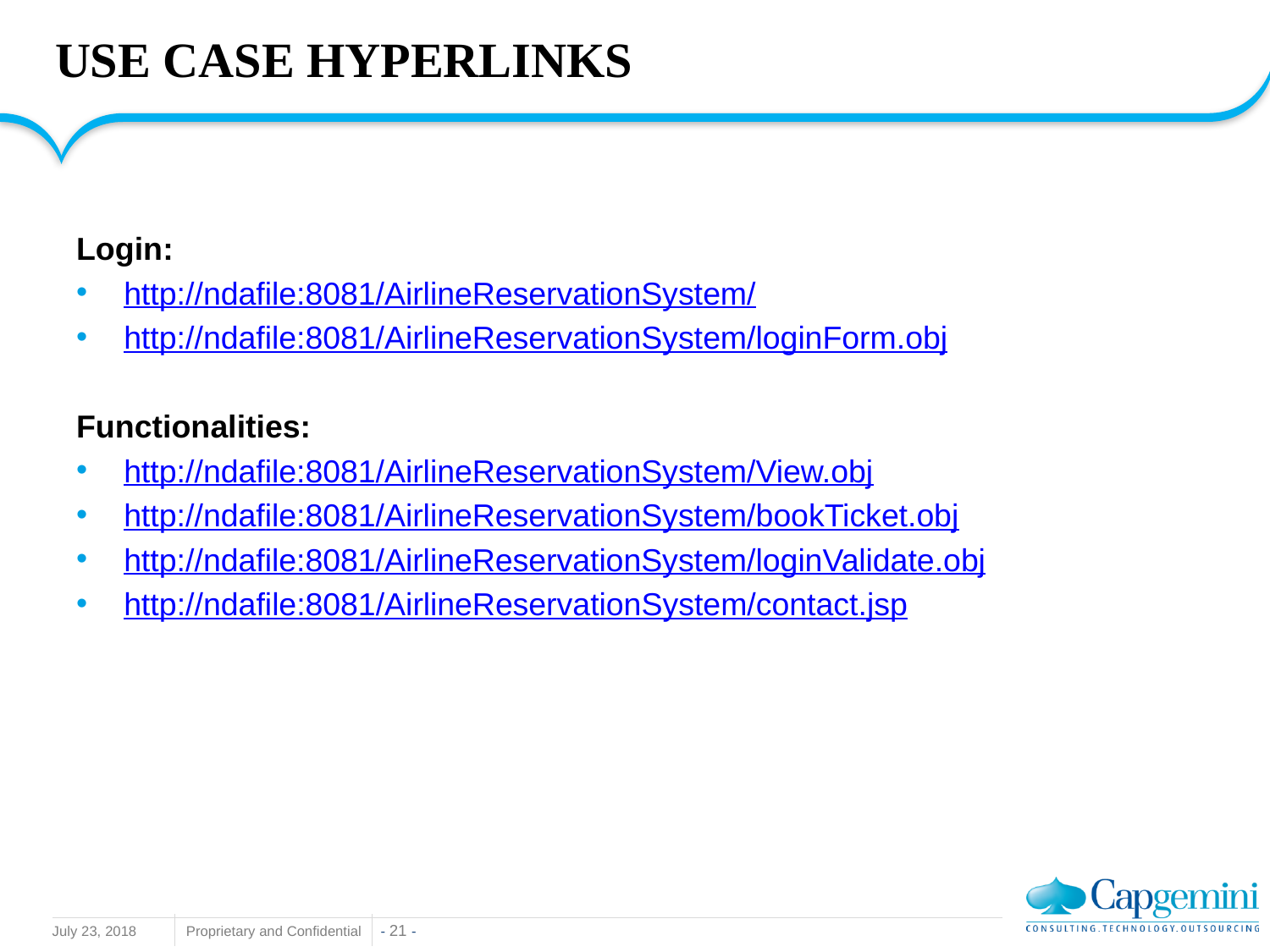

# USE CASE HYPERLINKS
Login:
http://ndafile:8081/AirlineReservationSystem/
http://ndafile:8081/AirlineReservationSystem/loginForm.obj

Functionalities:
http://ndafile:8081/AirlineReservationSystem/View.obj
http://ndafile:8081/AirlineReservationSystem/bookTicket.obj
http://ndafile:8081/AirlineReservationSystem/loginValidate.obj
http://ndafile:8081/AirlineReservationSystem/contact.jsp